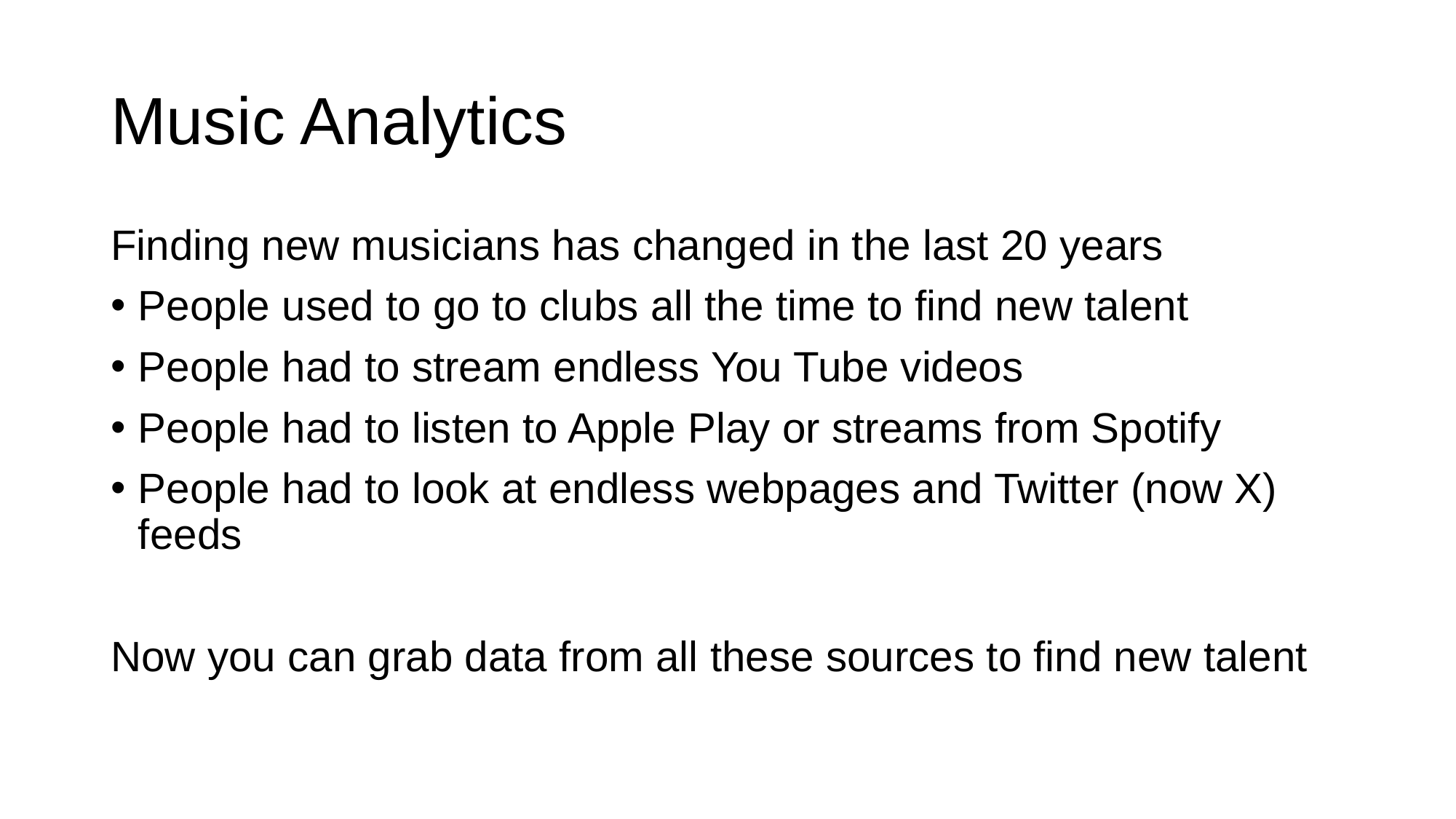

# Music Analytics
Finding new musicians has changed in the last 20 years
People used to go to clubs all the time to find new talent
People had to stream endless You Tube videos
People had to listen to Apple Play or streams from Spotify
People had to look at endless webpages and Twitter (now X) feeds

Now you can grab data from all these sources to find new talent